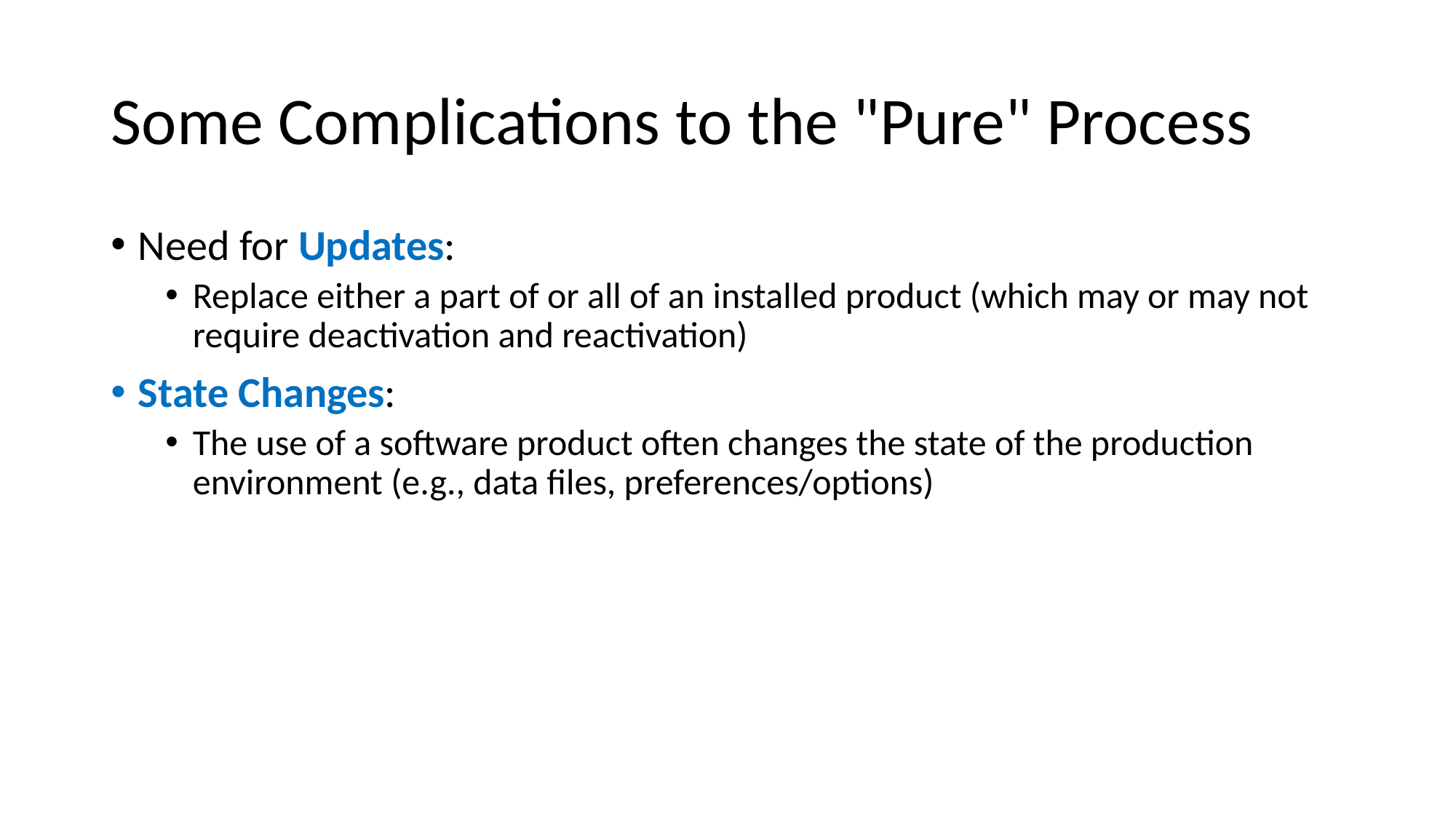

# Some Complications to the "Pure" Process
Need for Updates:
Replace either a part of or all of an installed product (which may or may not require deactivation and reactivation)
State Changes:
The use of a software product often changes the state of the production environment (e.g., data files, preferences/options)